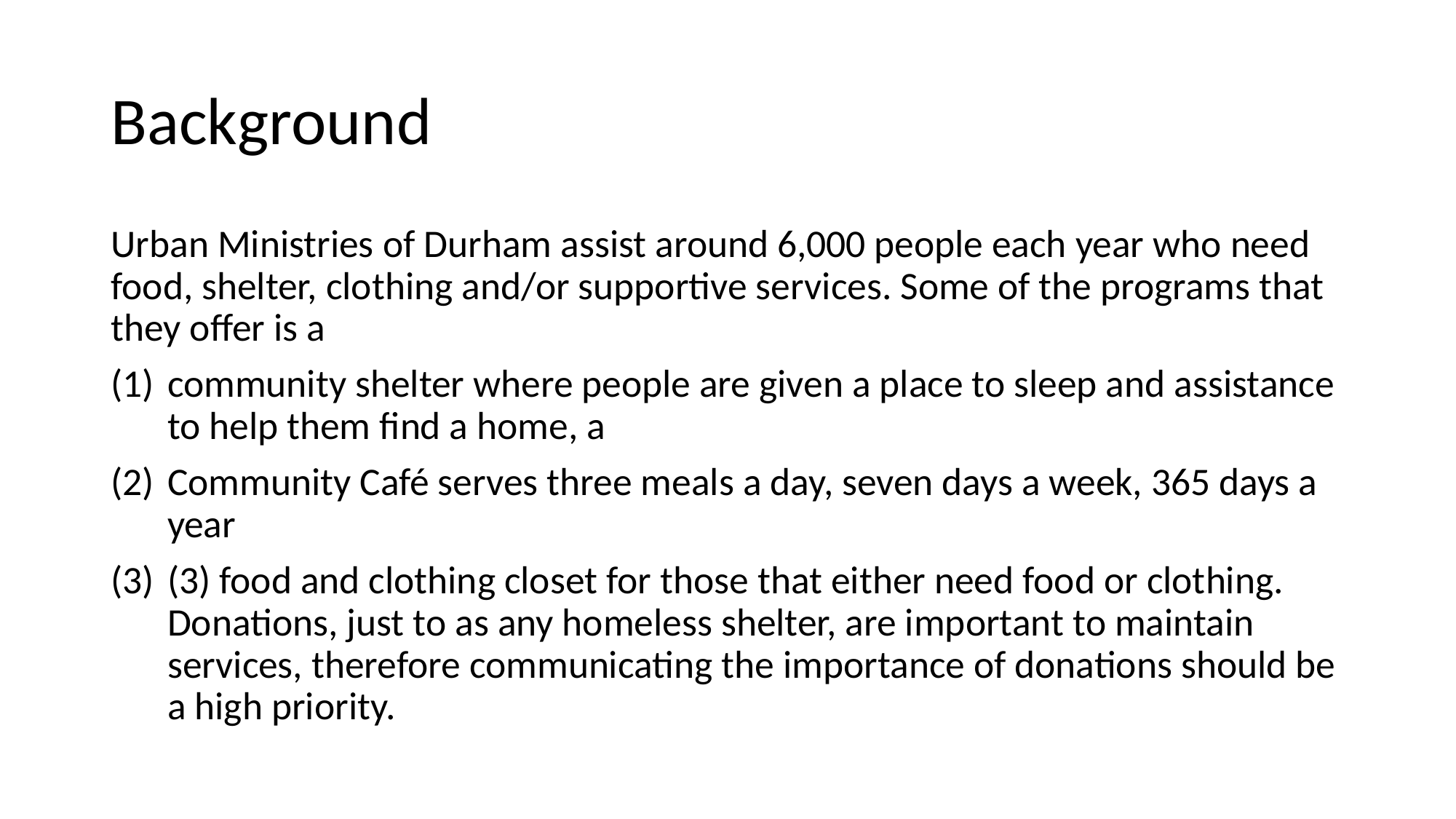

# Background
Urban Ministries of Durham assist around 6,000 people each year who need food, shelter, clothing and/or supportive services. Some of the programs that they offer is a
community shelter where people are given a place to sleep and assistance to help them find a home, a
Community Café serves three meals a day, seven days a week, 365 days a year
(3) food and clothing closet for those that either need food or clothing. Donations, just to as any homeless shelter, are important to maintain services, therefore communicating the importance of donations should be a high priority.